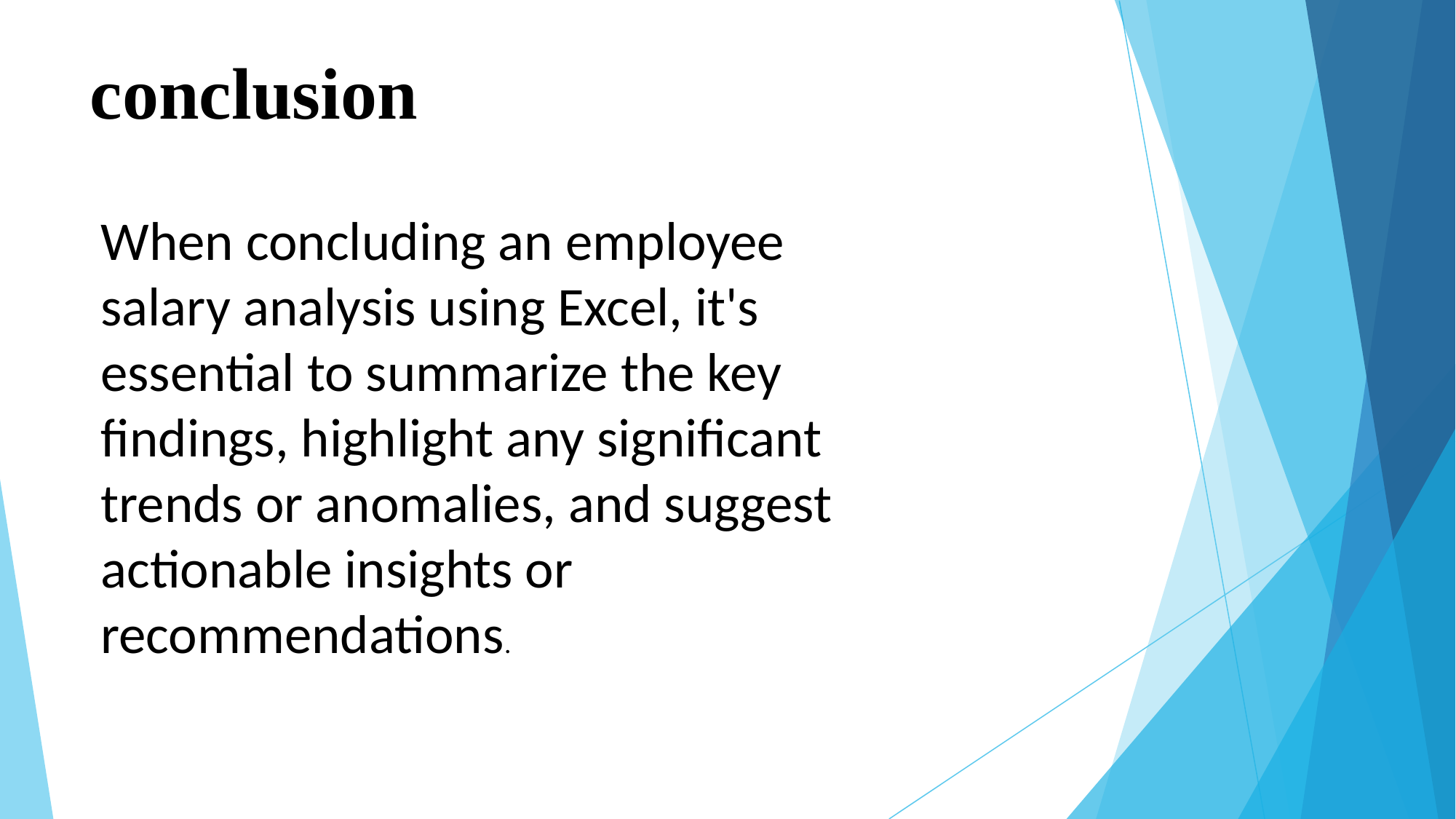

# conclusion
When concluding an employee salary analysis using Excel, it's essential to summarize the key findings, highlight any significant trends or anomalies, and suggest actionable insights or recommendations.